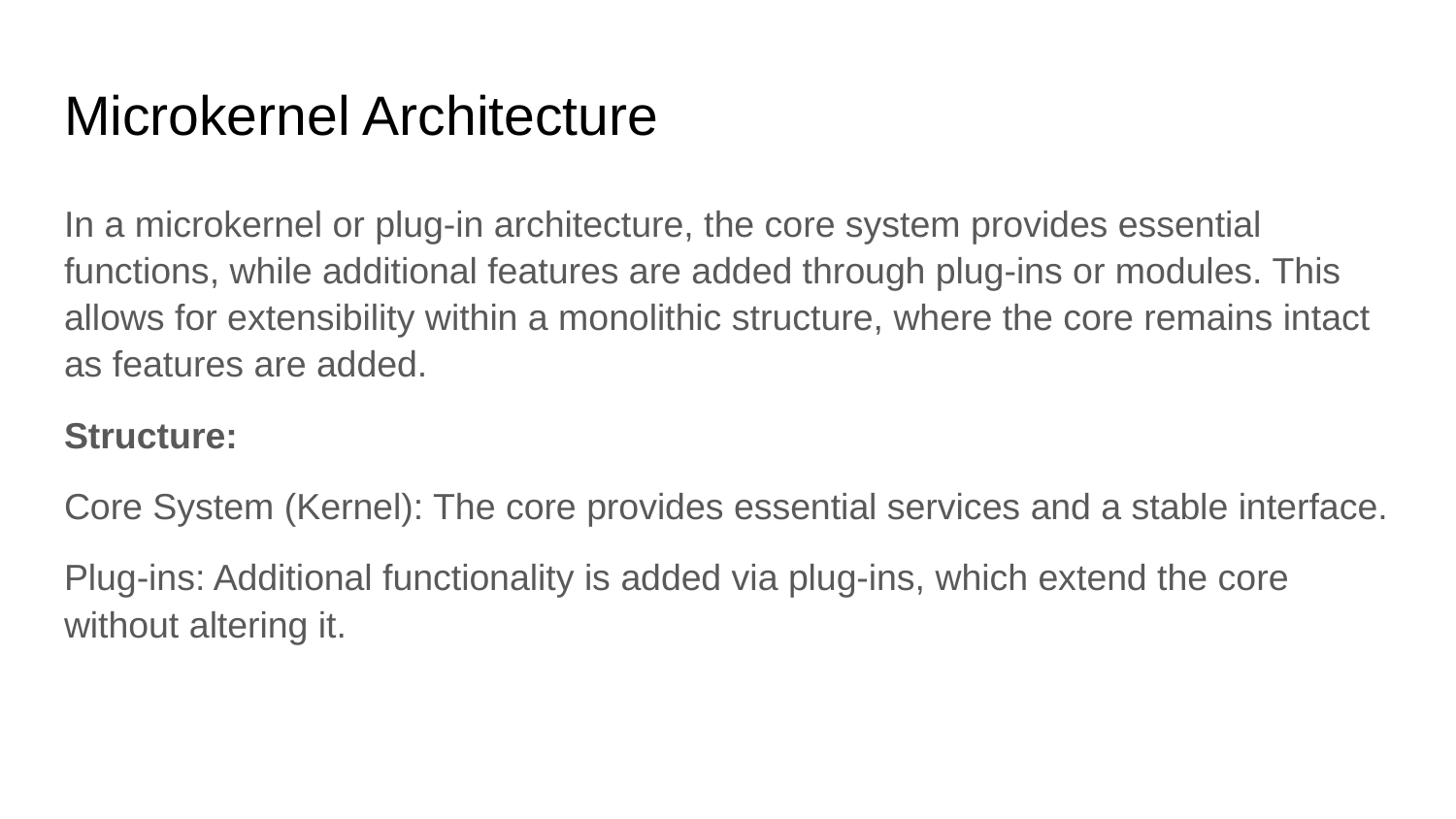

# Microkernel Architecture
In a microkernel or plug-in architecture, the core system provides essential functions, while additional features are added through plug-ins or modules. This allows for extensibility within a monolithic structure, where the core remains intact as features are added.
Structure:
Core System (Kernel): The core provides essential services and a stable interface.
Plug-ins: Additional functionality is added via plug-ins, which extend the core without altering it.